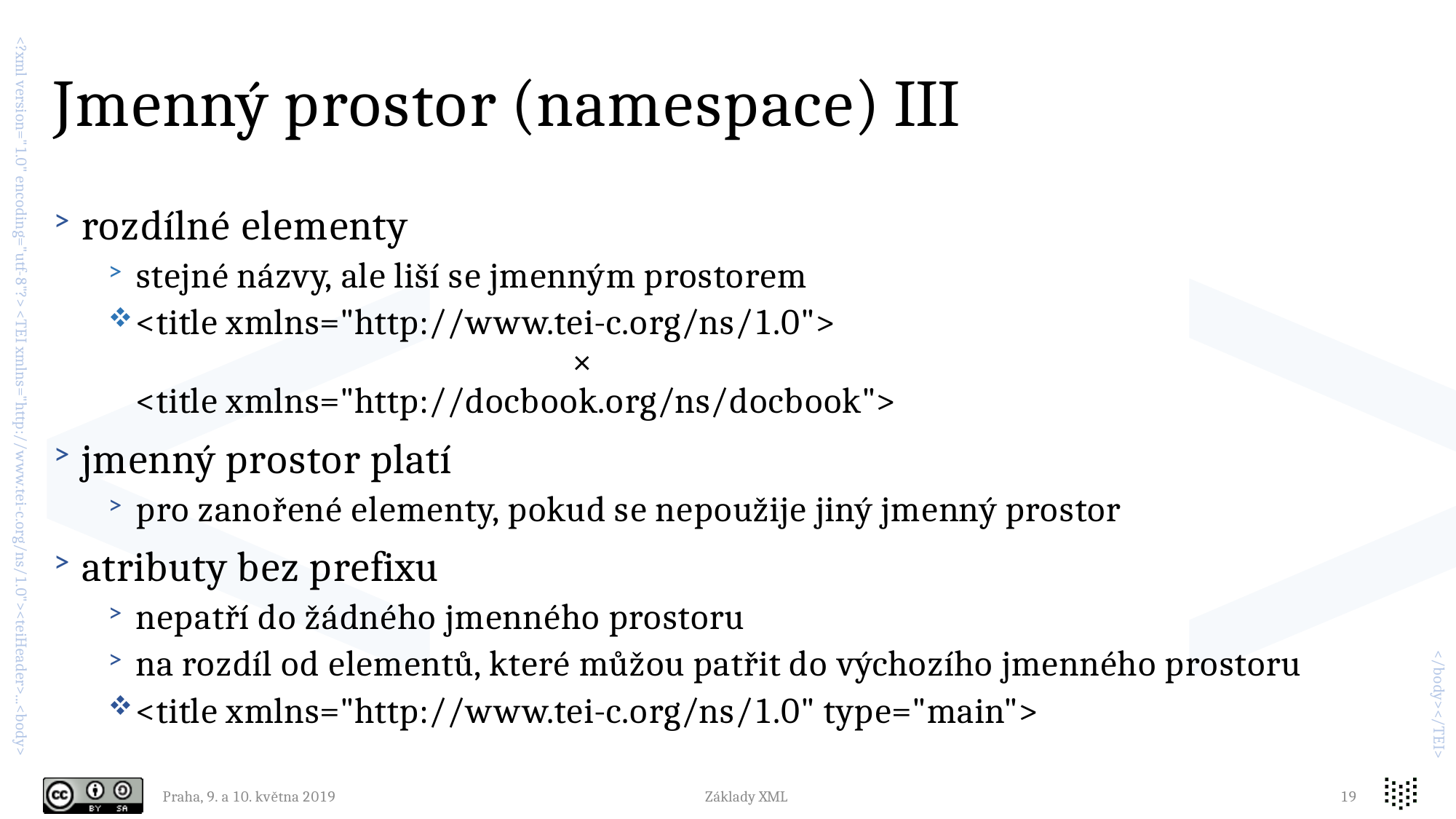

# Jmenný prostor (namespace) III
rozdílné elementy
stejné názvy, ale liší se jmenným prostorem
<title xmlns="http://www.tei-c.org/ns/1.0">
				×
<title xmlns="http://docbook.org/ns/docbook">
jmenný prostor platí
pro zanořené elementy, pokud se nepoužije jiný jmenný prostor
atributy bez prefixu
nepatří do žádného jmenného prostoru
na rozdíl od elementů, které můžou patřit do výchozího jmenného prostoru
<title xmlns="http://www.tei-c.org/ns/1.0" type="main">

Praha, 9. a 10. května 2019
Základy XML
19